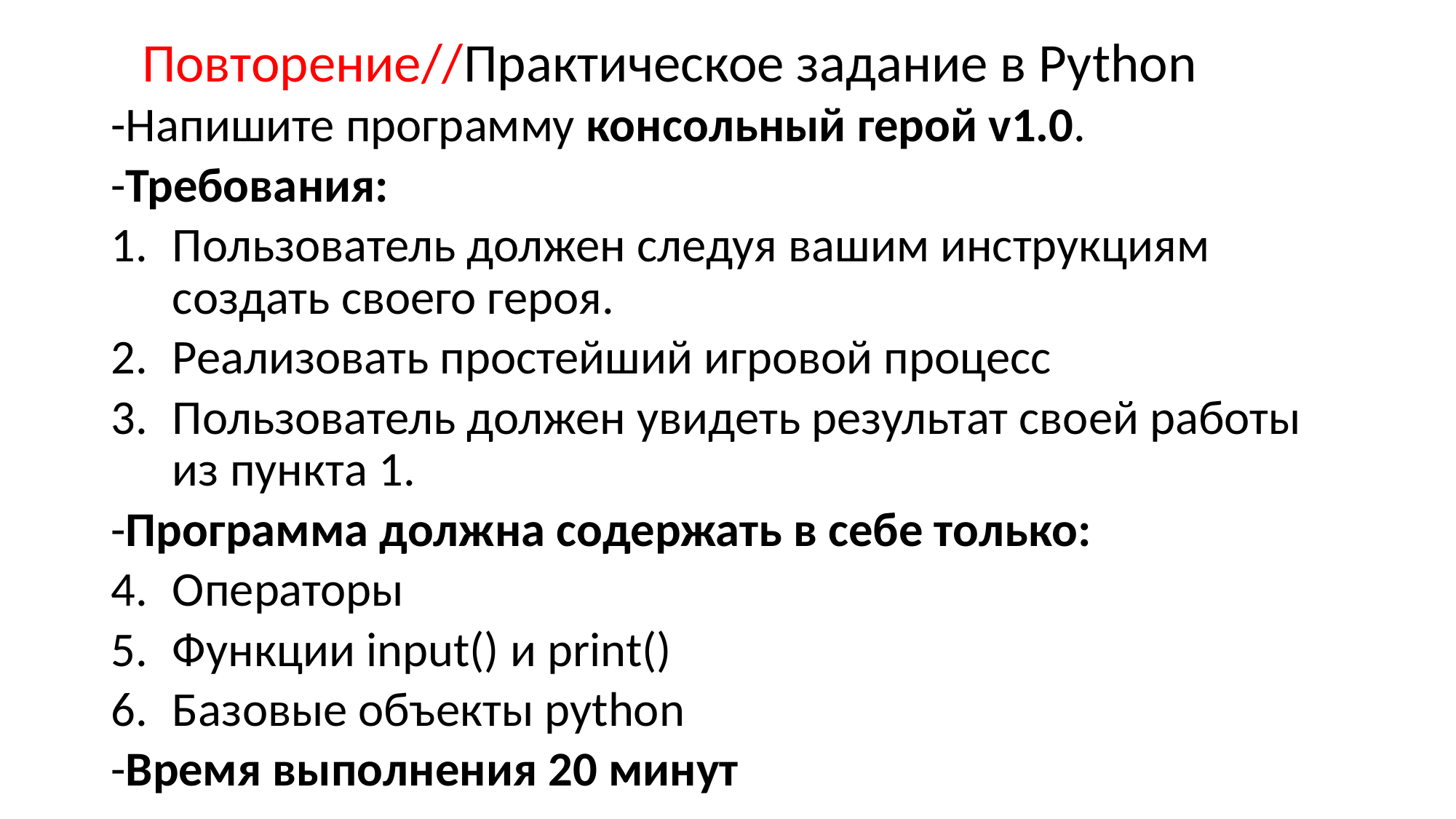

# Повторение//Практическое задание в Python
-Напишите программу консольный герой v1.0.
-Требования:
Пользователь должен следуя вашим инструкциям создать своего героя.
Реализовать простейший игровой процесс
Пользователь должен увидеть результат своей работы из пункта 1.
-Программа должна содержать в себе только:
Операторы
Функции input() и print()
Базовые объекты python
-Время выполнения 20 минут